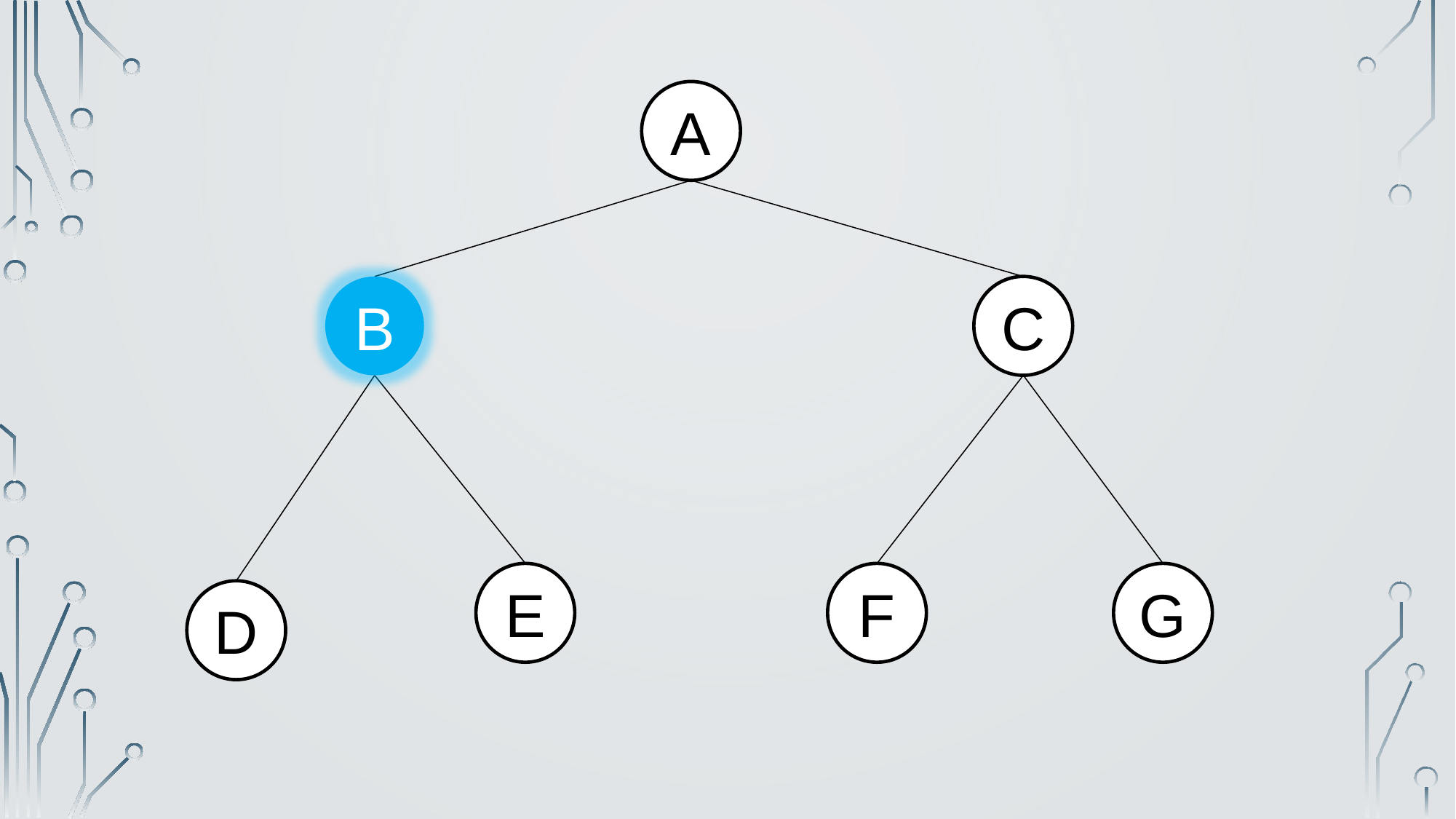

A
B
C
E
F
G
D